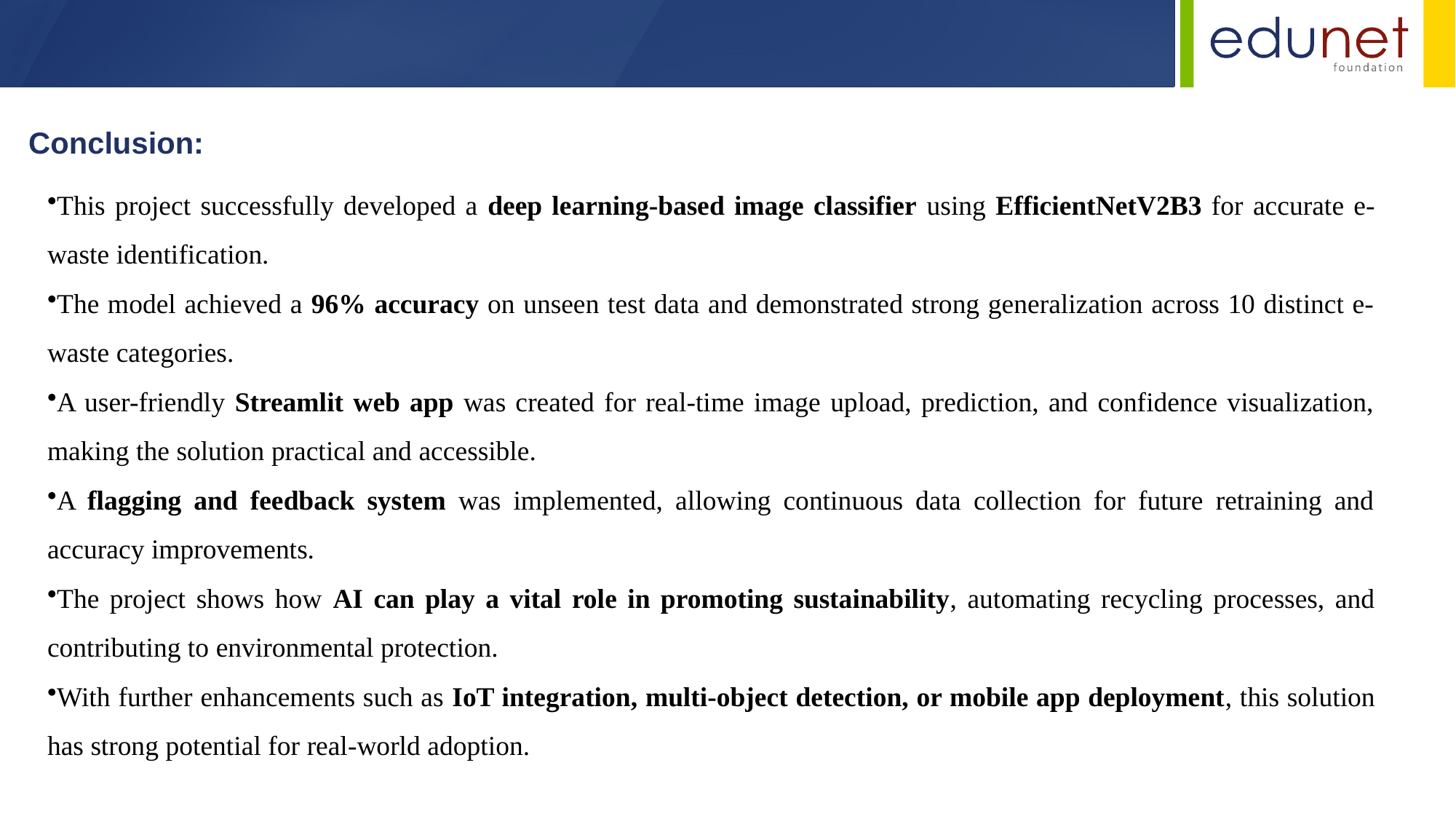

Conclusion:
This project successfully developed a deep learning-based image classifier using EfficientNetV2B3 for accurate e-waste identification.
The model achieved a 96% accuracy on unseen test data and demonstrated strong generalization across 10 distinct e-waste categories.
A user-friendly Streamlit web app was created for real-time image upload, prediction, and confidence visualization, making the solution practical and accessible.
A flagging and feedback system was implemented, allowing continuous data collection for future retraining and accuracy improvements.
The project shows how AI can play a vital role in promoting sustainability, automating recycling processes, and contributing to environmental protection.
With further enhancements such as IoT integration, multi-object detection, or mobile app deployment, this solution has strong potential for real-world adoption.